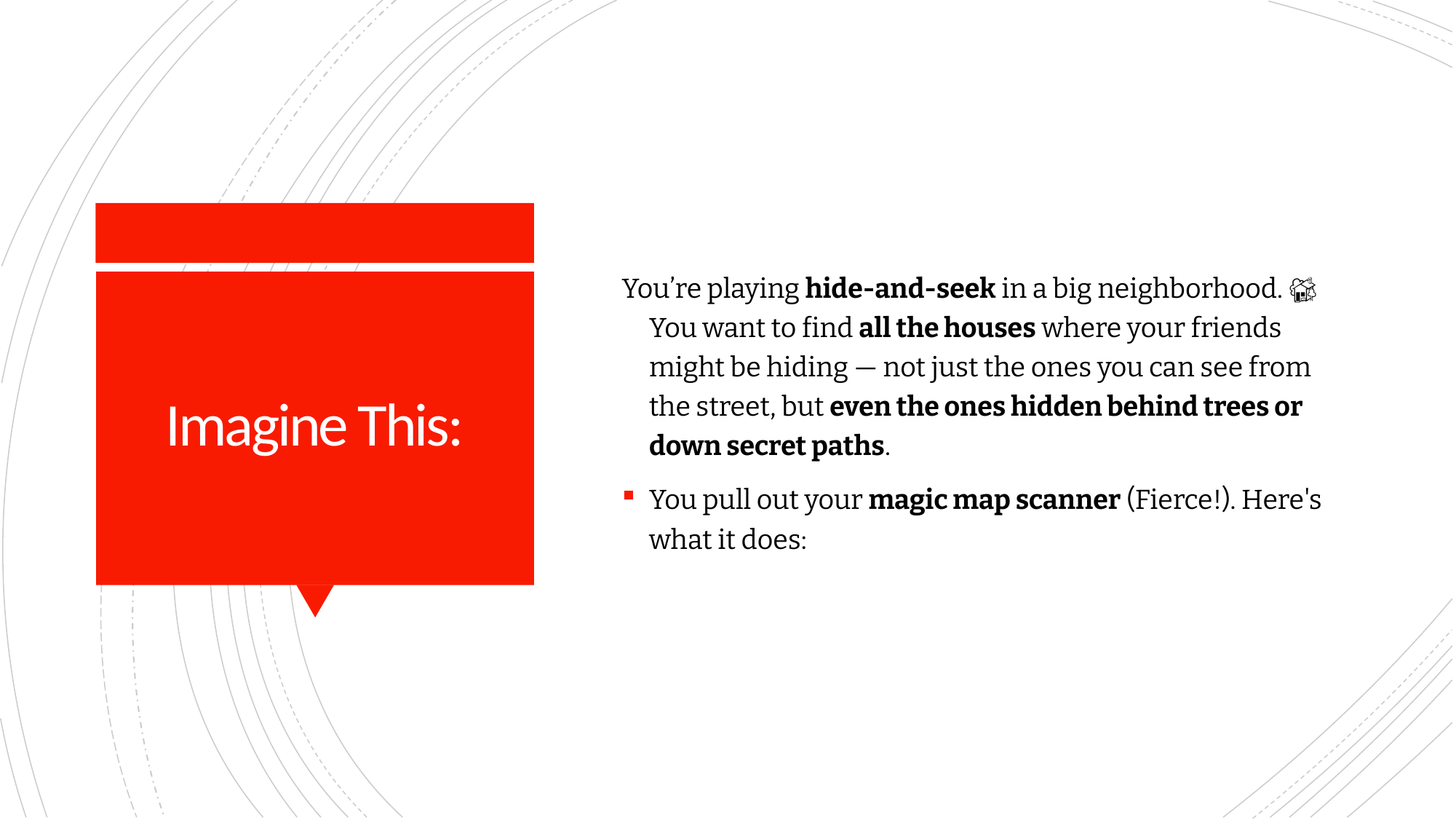

You’re playing hide-and-seek in a big neighborhood. 🏡
You want to find all the houses where your friends might be hiding — not just the ones you can see from the street, but even the ones hidden behind trees or down secret paths.
You pull out your magic map scanner (Fierce!). Here's what it does:
# Imagine This: